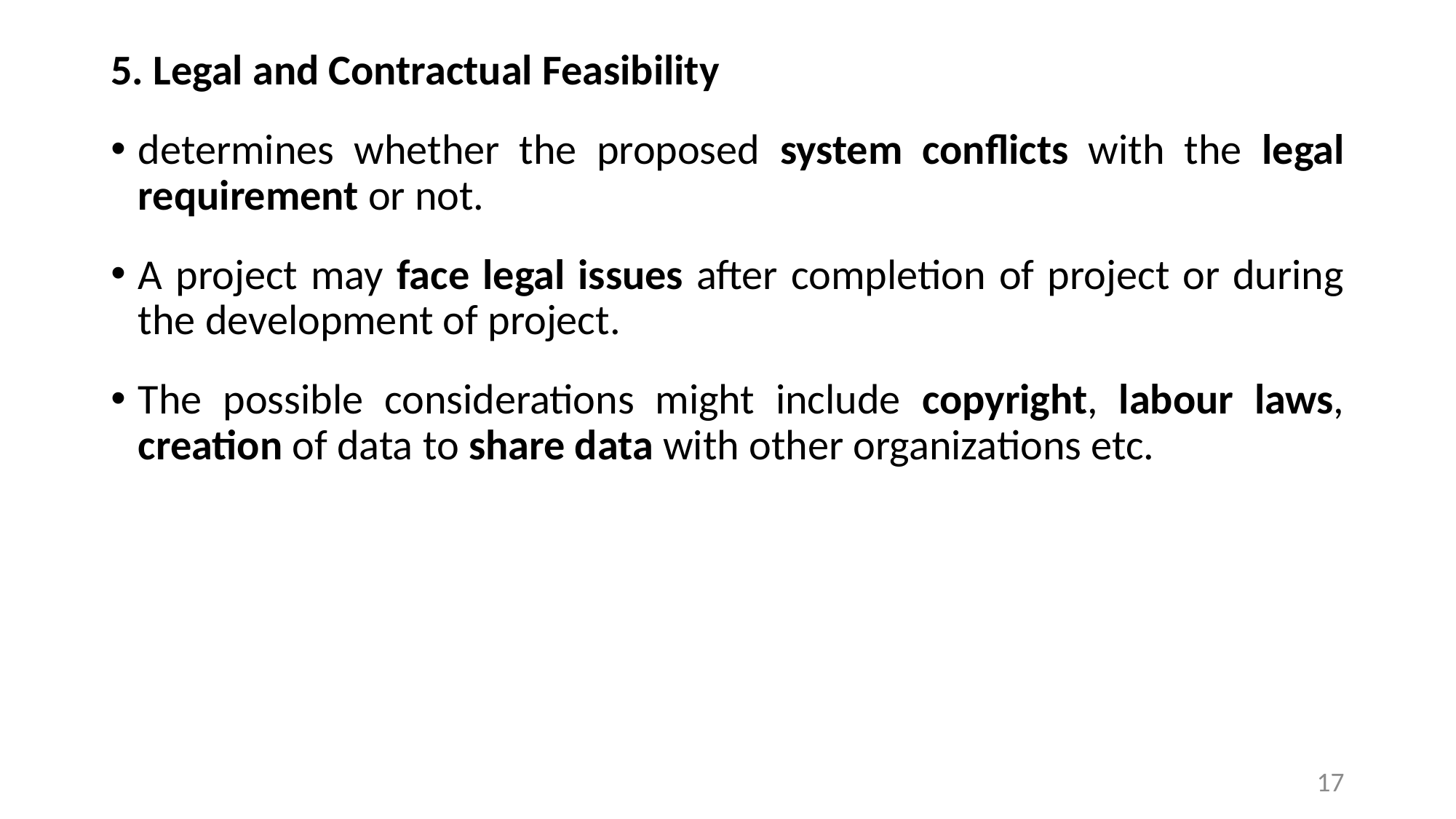

5. Legal and Contractual Feasibility
determines whether the proposed system conflicts with the legal requirement or not.
A project may face legal issues after completion of project or during the development of project.
The possible considerations might include copyright, labour laws, creation of data to share data with other organizations etc.
17